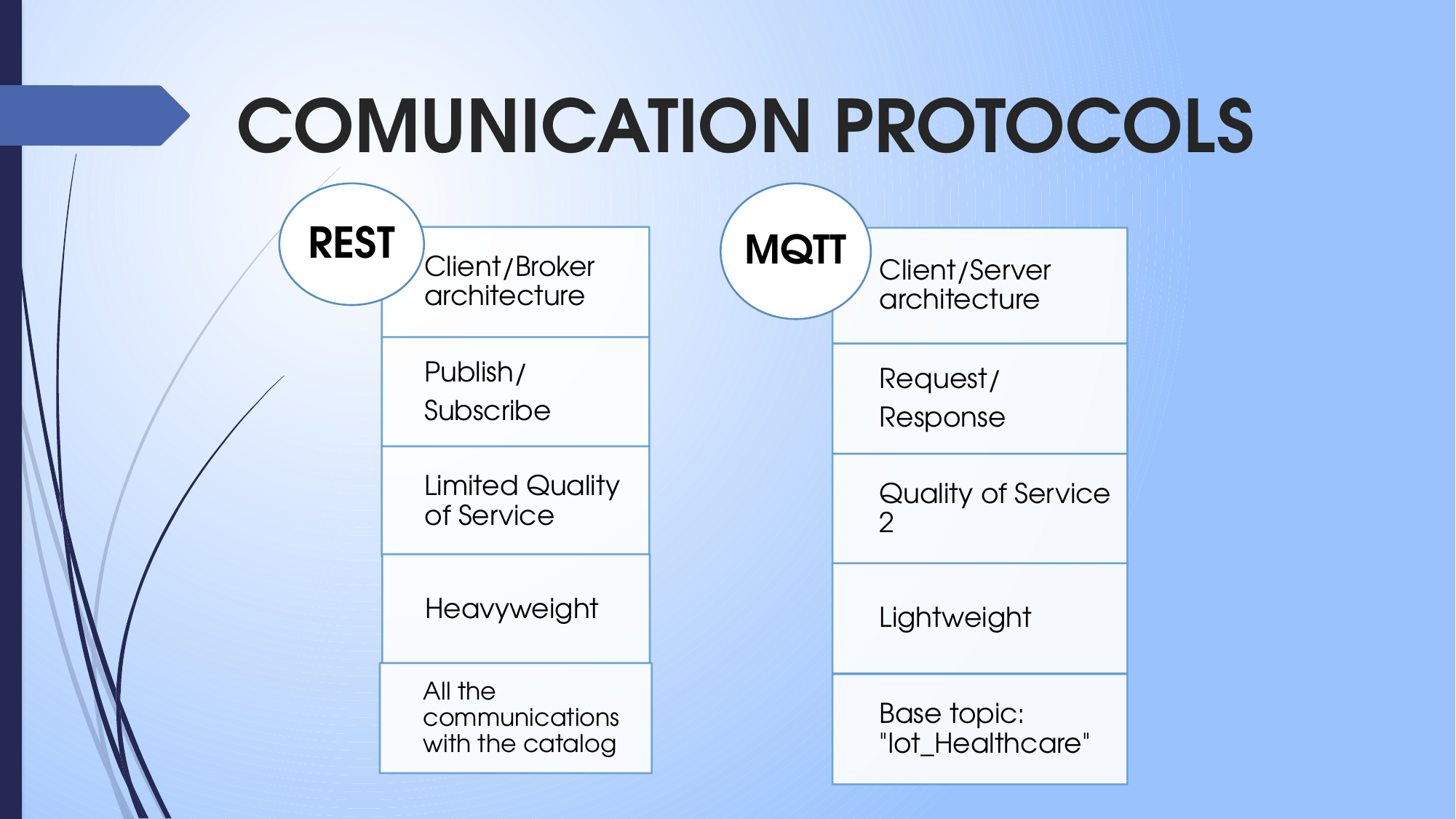

# COMUNICATION PROTOCOLS
Client/Broker architecture
Publish/
Subscribe
Limited Quality of Service
Heavyweight
All the communications with the catalog
REST
Client/Server architecture
Request/
Response
Quality of Service 2
Lightweight
Base topic: "Iot_Healthcare"
MQTT